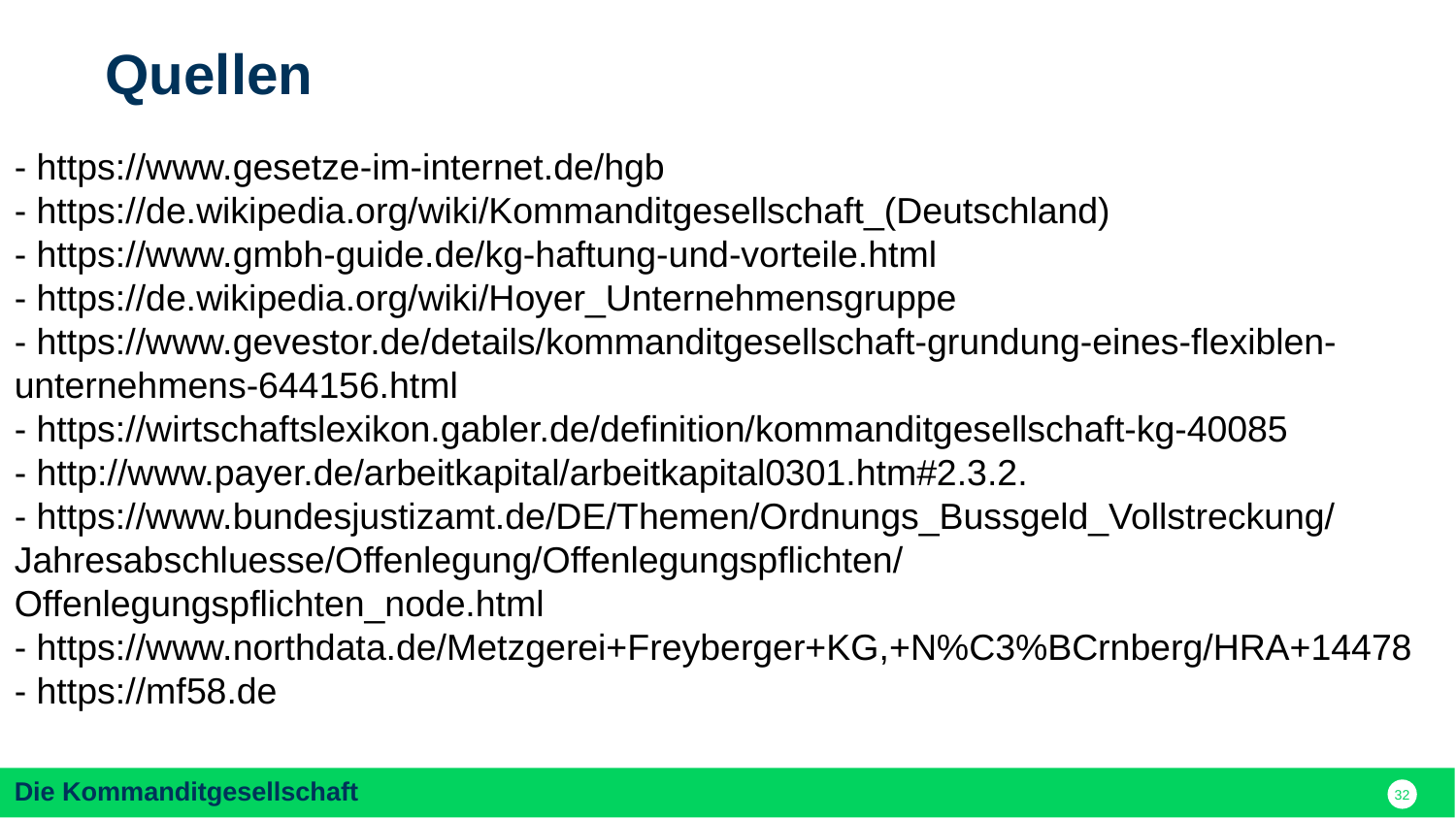

Quellen

- https://www.gesetze-im-internet.de/hgb
- https://de.wikipedia.org/wiki/Kommanditgesellschaft_(Deutschland)
- https://www.gmbh-guide.de/kg-haftung-und-vorteile.html
- https://de.wikipedia.org/wiki/Hoyer_Unternehmensgruppe
- https://www.gevestor.de/details/kommanditgesellschaft-grundung-eines-flexiblen-unternehmens-644156.html
- https://wirtschaftslexikon.gabler.de/definition/kommanditgesellschaft-kg-40085
- http://www.payer.de/arbeitkapital/arbeitkapital0301.htm#2.3.2.
- https://www.bundesjustizamt.de/DE/Themen/Ordnungs_Bussgeld_Vollstreckung/Jahresabschluesse/Offenlegung/Offenlegungspflichten/Offenlegungspflichten_node.html
- https://www.northdata.de/Metzgerei+Freyberger+KG,+N%C3%BCrnberg/HRA+14478
- https://mf58.de